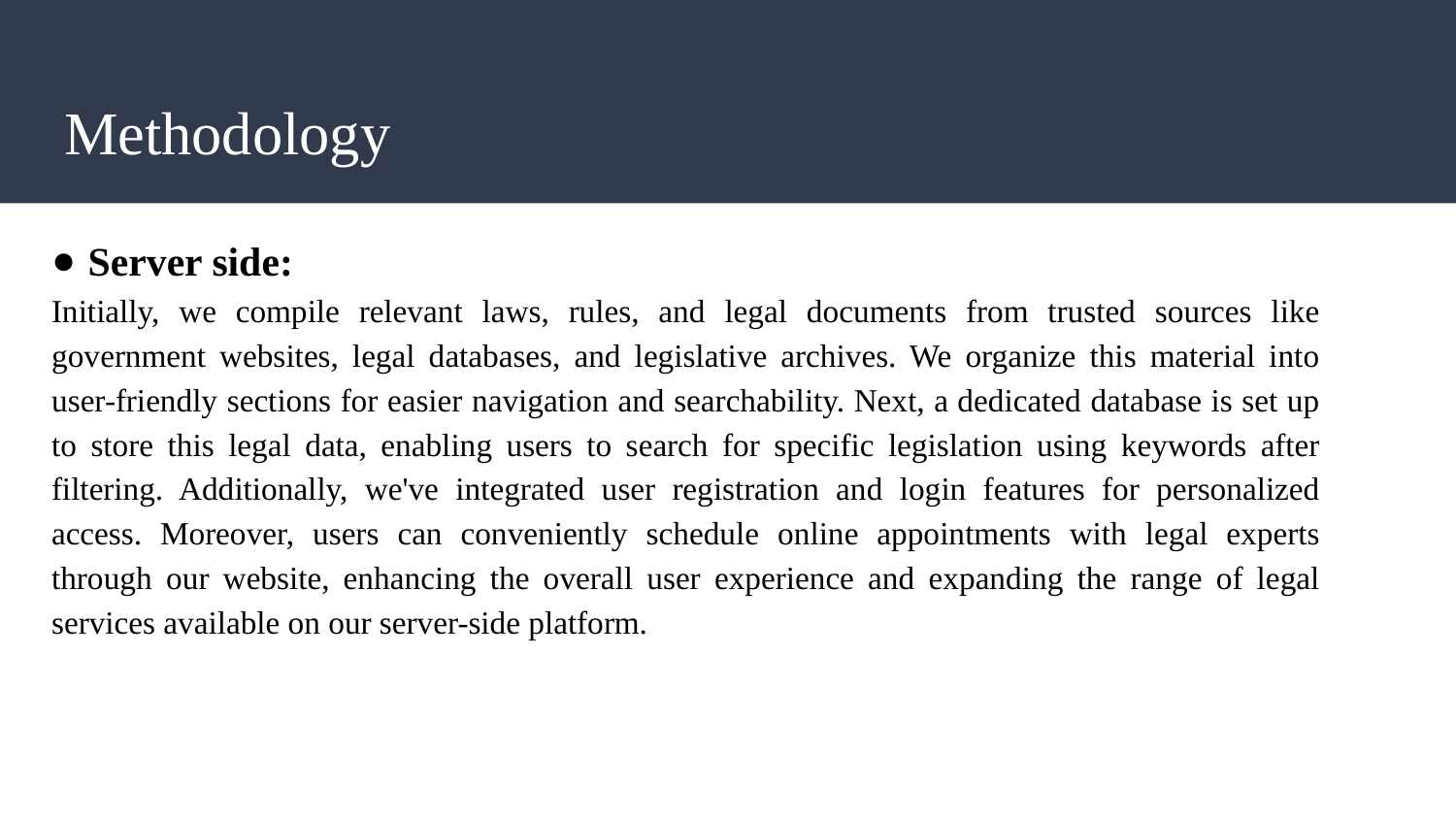

# Methodology
Server side:
Initially, we compile relevant laws, rules, and legal documents from trusted sources like government websites, legal databases, and legislative archives. We organize this material into user-friendly sections for easier navigation and searchability. Next, a dedicated database is set up to store this legal data, enabling users to search for specific legislation using keywords after filtering. Additionally, we've integrated user registration and login features for personalized access. Moreover, users can conveniently schedule online appointments with legal experts through our website, enhancing the overall user experience and expanding the range of legal services available on our server-side platform.